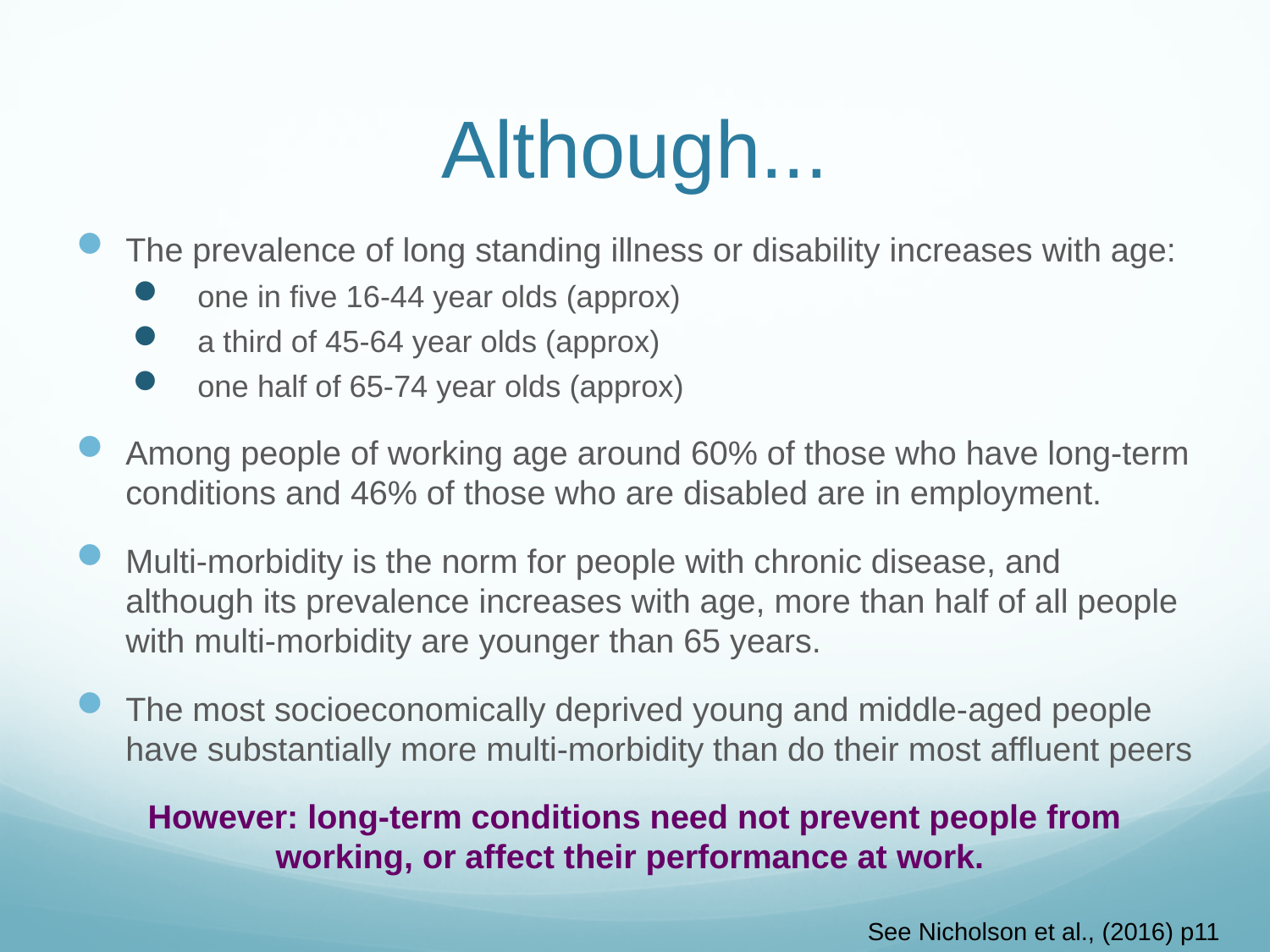

# Although...
The prevalence of long standing illness or disability increases with age:
one in five 16-44 year olds (approx)
a third of 45-64 year olds (approx)
one half of 65-74 year olds (approx)
Among people of working age around 60% of those who have long-term conditions and 46% of those who are disabled are in employment.
Multi-morbidity is the norm for people with chronic disease, and although its prevalence increases with age, more than half of all people with multi-morbidity are younger than 65 years.
The most socioeconomically deprived young and middle-aged people have substantially more multi-morbidity than do their most affluent peers
However: long-term conditions need not prevent people from working, or affect their performance at work.

See Nicholson et al., (2016) p11